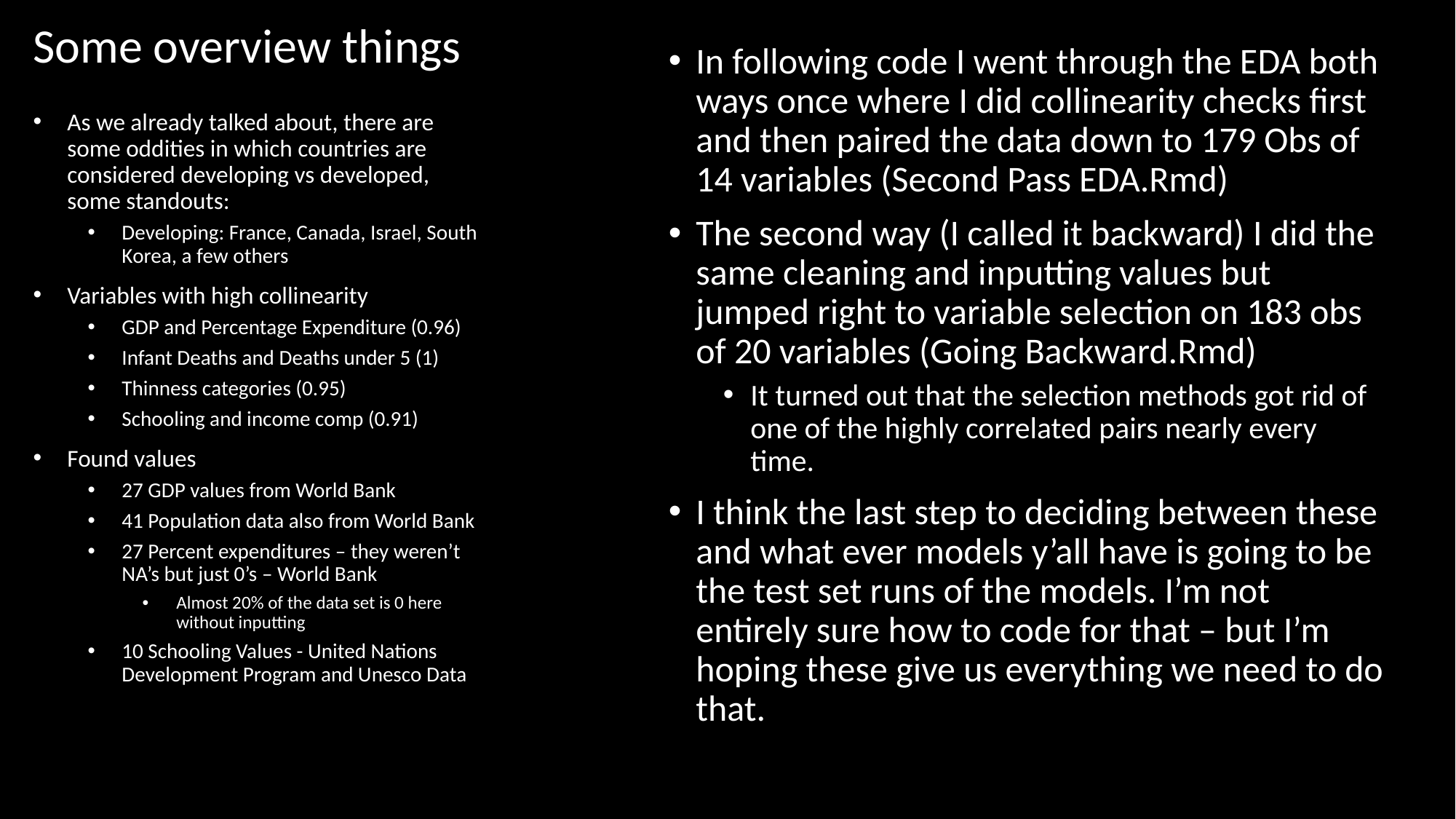

# Some overview things
In following code I went through the EDA both ways once where I did collinearity checks first and then paired the data down to 179 Obs of 14 variables (Second Pass EDA.Rmd)
The second way (I called it backward) I did the same cleaning and inputting values but jumped right to variable selection on 183 obs of 20 variables (Going Backward.Rmd)
It turned out that the selection methods got rid of one of the highly correlated pairs nearly every time.
I think the last step to deciding between these and what ever models y’all have is going to be the test set runs of the models. I’m not entirely sure how to code for that – but I’m hoping these give us everything we need to do that.
As we already talked about, there are some oddities in which countries are considered developing vs developed, some standouts:
Developing: France, Canada, Israel, South Korea, a few others
Variables with high collinearity
GDP and Percentage Expenditure (0.96)
Infant Deaths and Deaths under 5 (1)
Thinness categories (0.95)
Schooling and income comp (0.91)
Found values
27 GDP values from World Bank
41 Population data also from World Bank
27 Percent expenditures – they weren’t NA’s but just 0’s – World Bank
Almost 20% of the data set is 0 here without inputting
10 Schooling Values - United Nations Development Program and Unesco Data